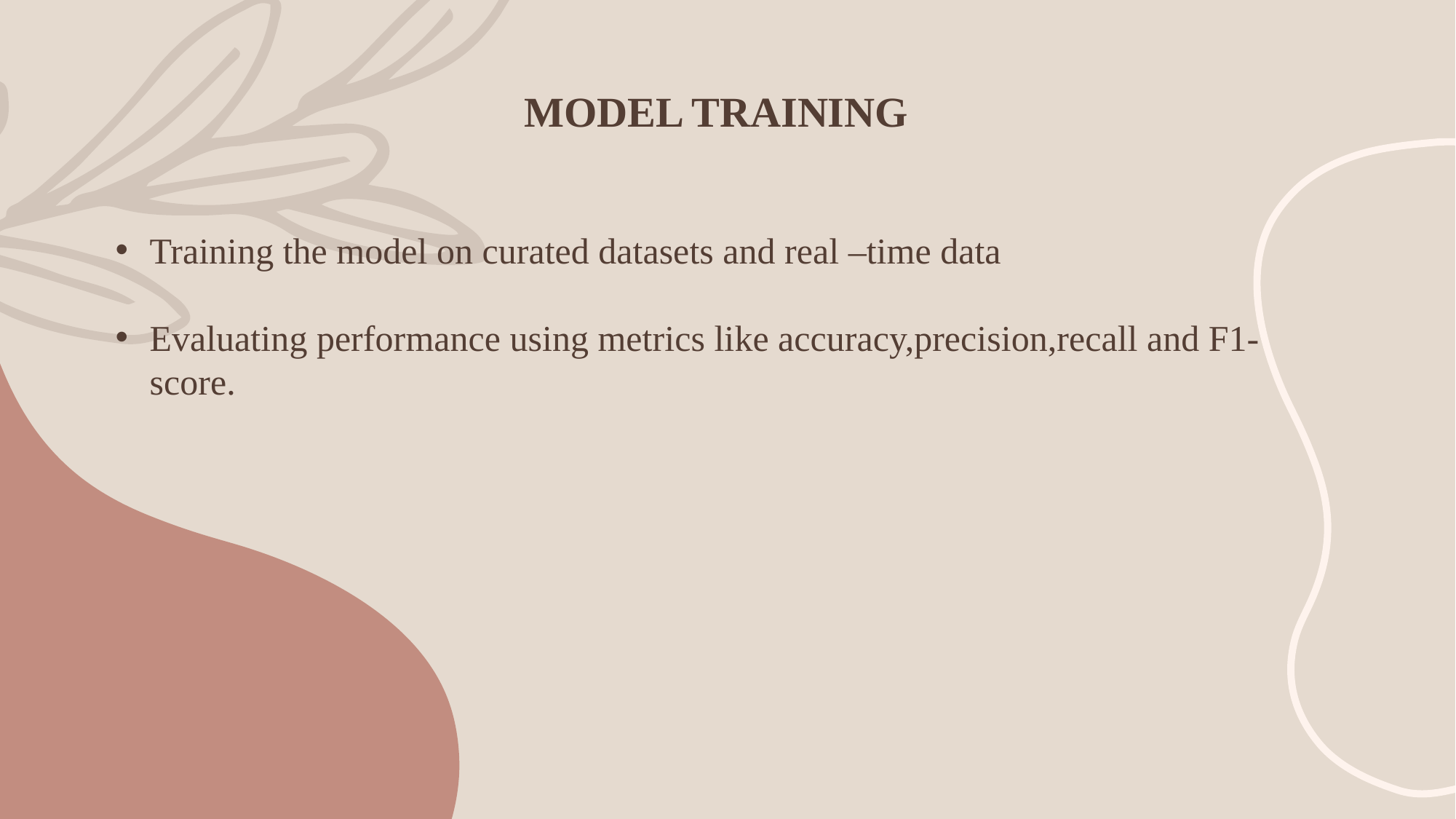

MODEL TRAINING
Training the model on curated datasets and real –time data

Evaluating performance using metrics like accuracy,precision,recall and F1-score.